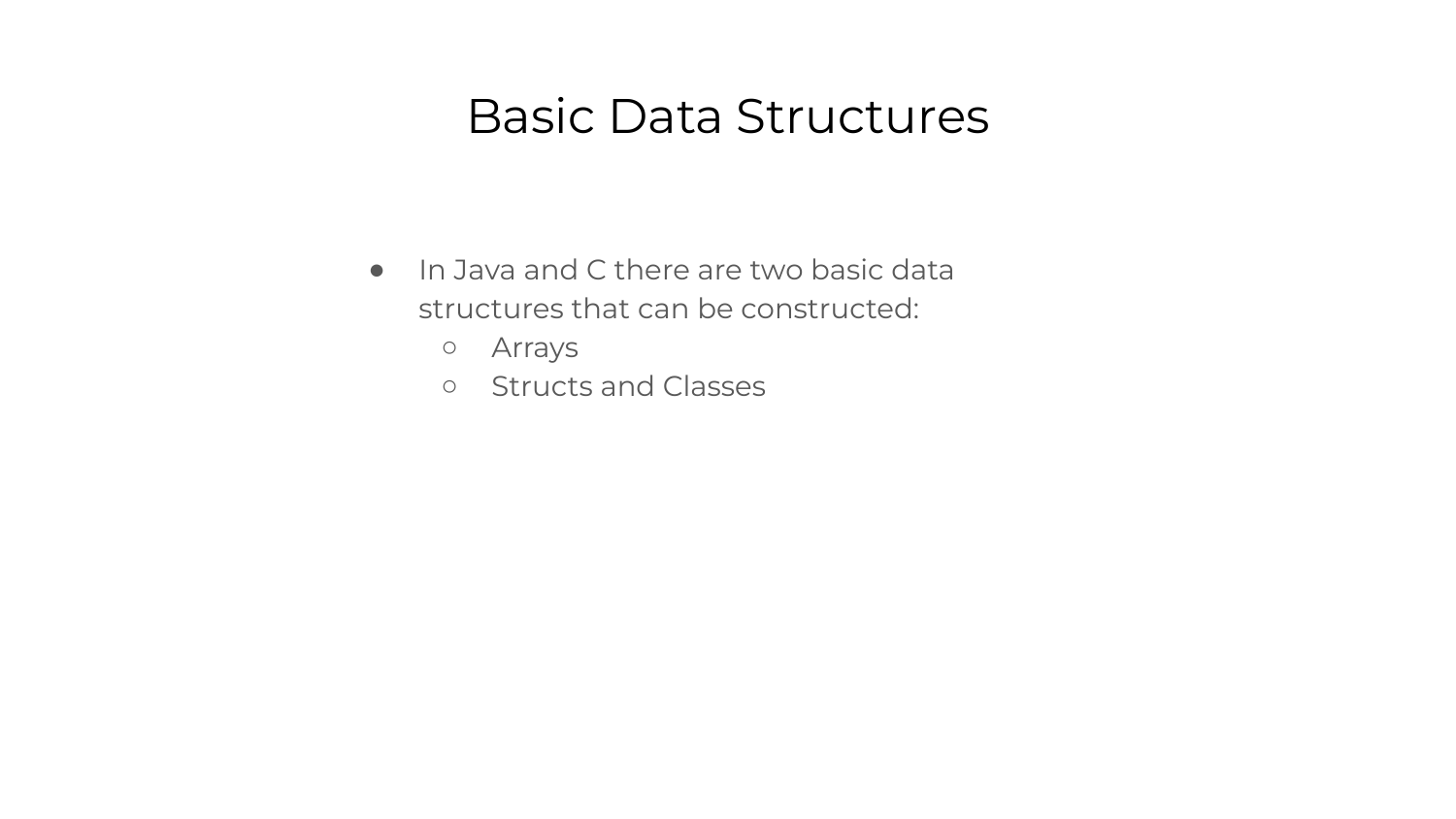

# Basic Data Structures
In Java and C there are two basic data structures that can be constructed:
Arrays
Structs and Classes